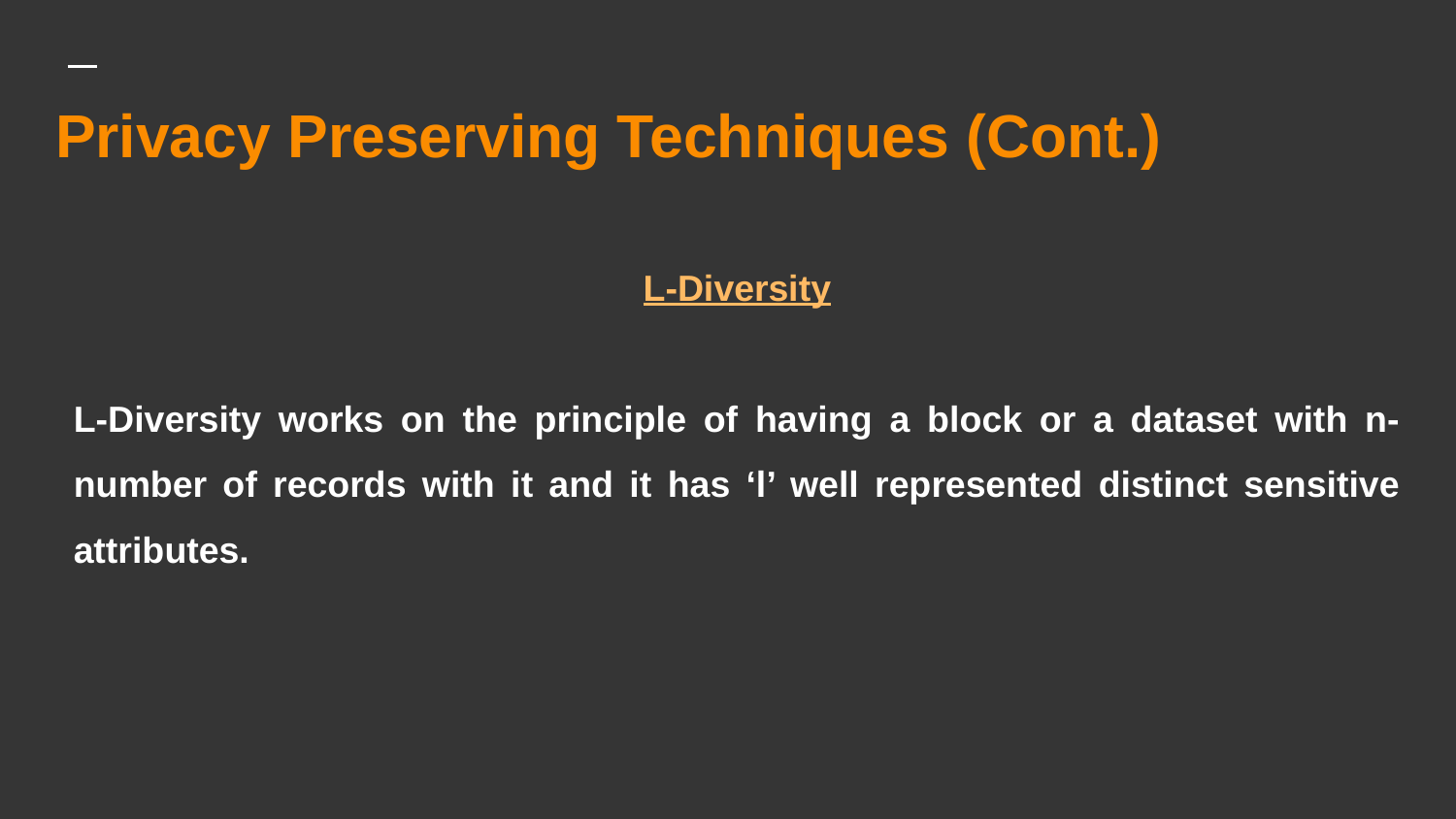

# Privacy Preserving Techniques (Cont.)
L-Diversity
L-Diversity works on the principle of having a block or a dataset with n-number of records with it and it has ‘l’ well represented distinct sensitive attributes.